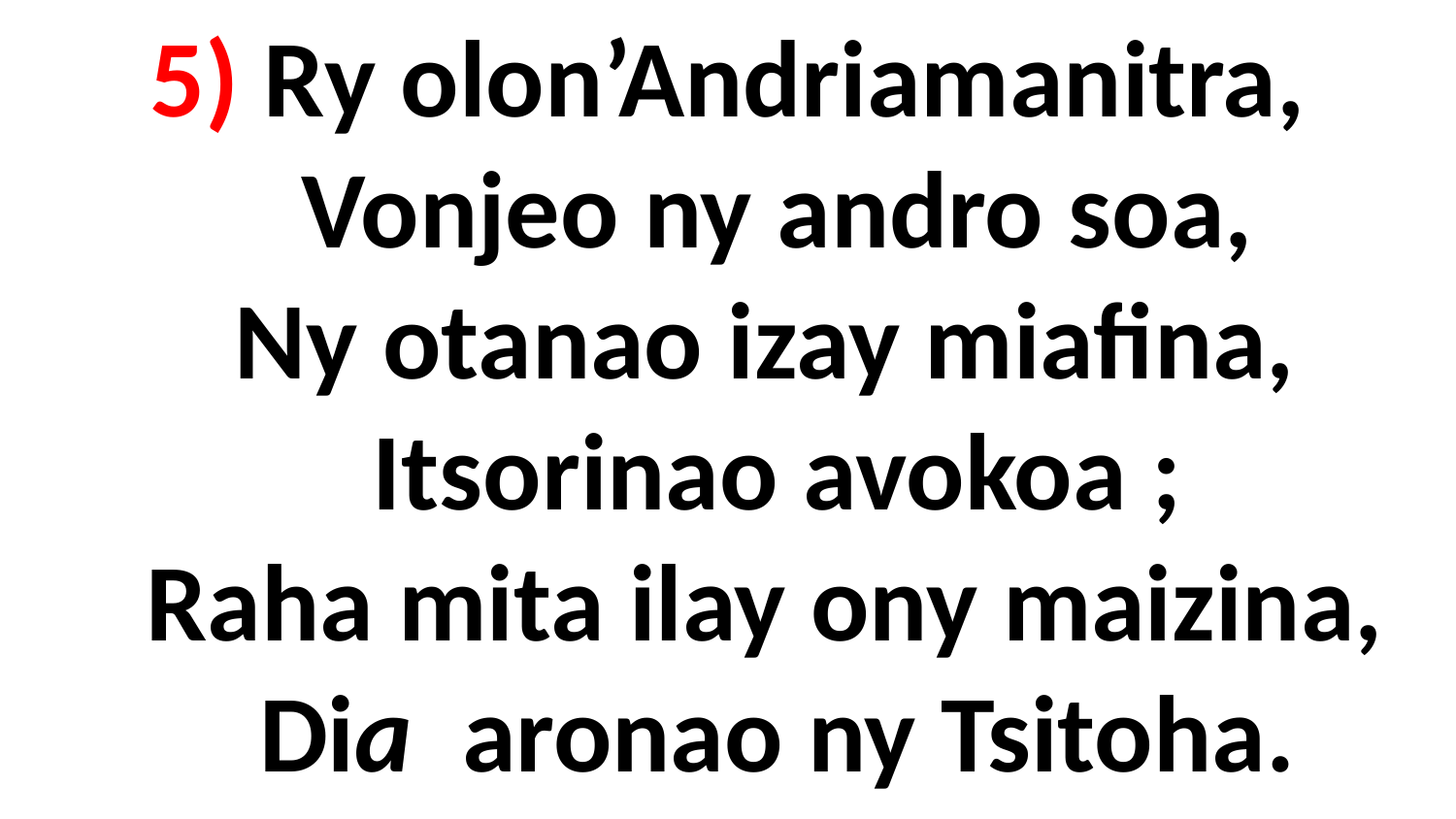

# 5) Ry olon’Andriamanitra, Vonjeo ny andro soa, Ny otanao izay miafina, Itsorinao avokoa ; Raha mita ilay ony maizina, Dia  aronao ny Tsitoha.